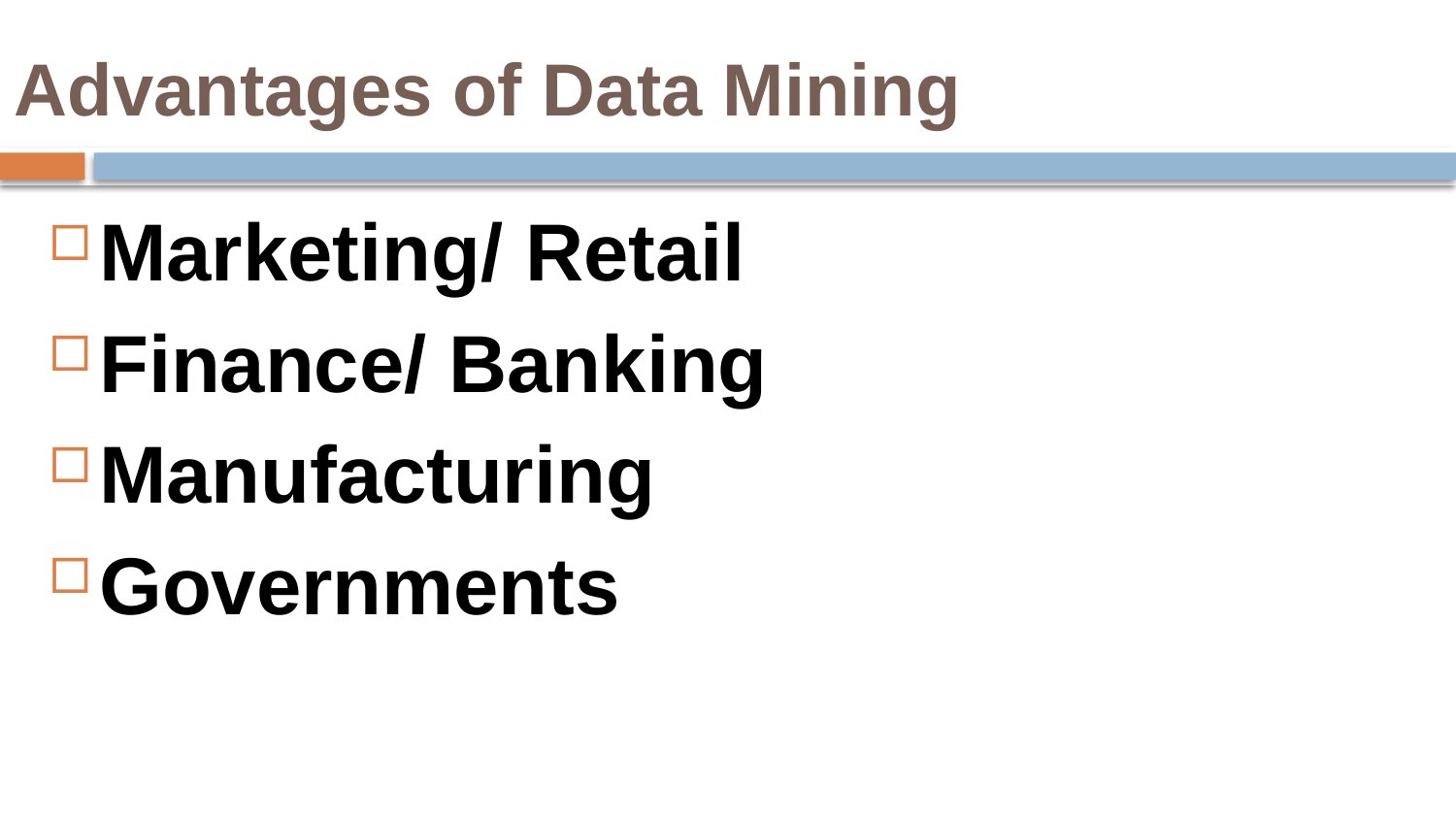

# Advantages of Data Mining
Marketing/ Retail
Finance/ Banking
Manufacturing
Governments